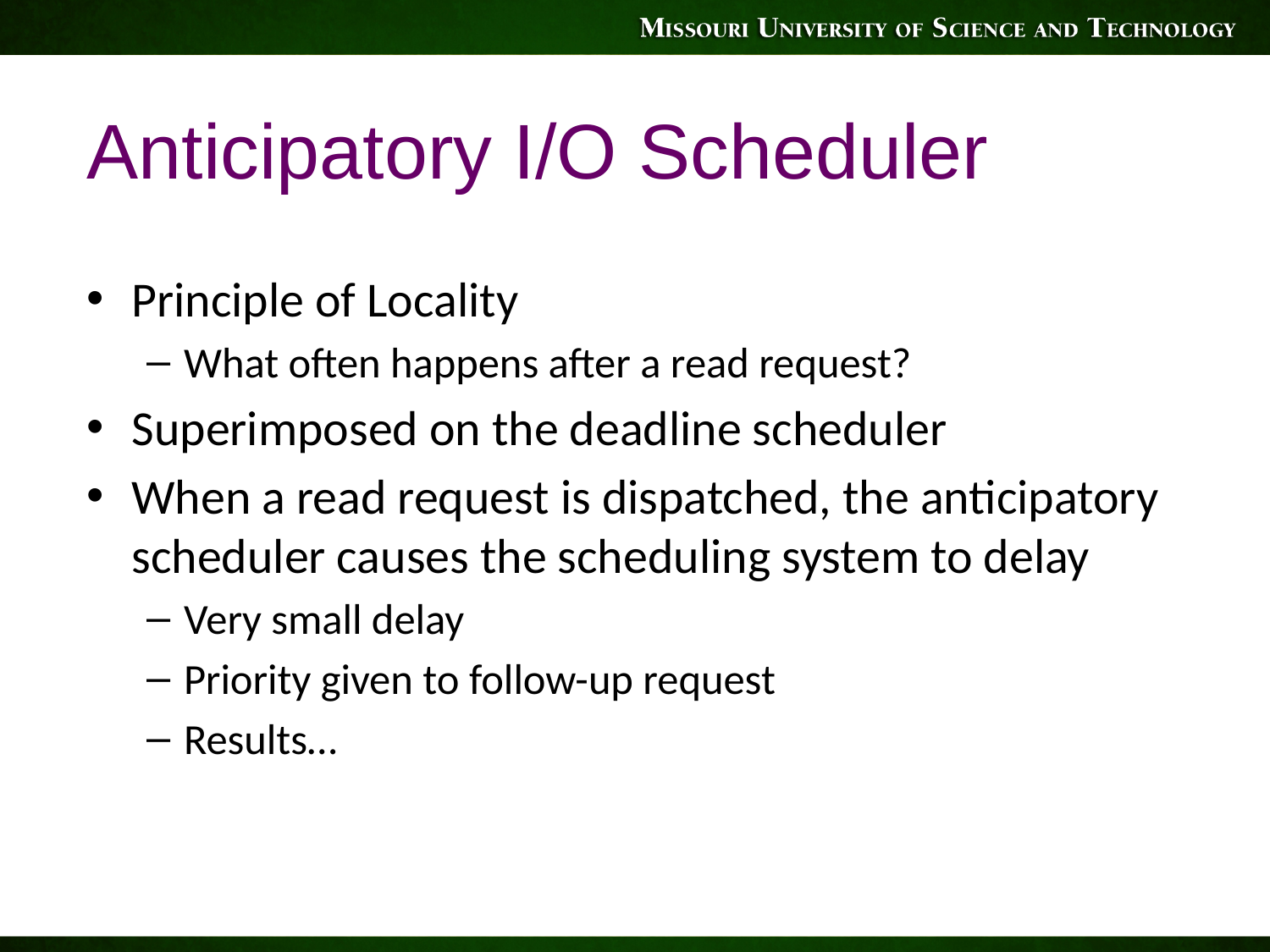

# Anticipatory I/O Scheduler
Principle of Locality
What often happens after a read request?
Superimposed on the deadline scheduler
When a read request is dispatched, the anticipatory scheduler causes the scheduling system to delay
Very small delay
Priority given to follow-up request
Results…